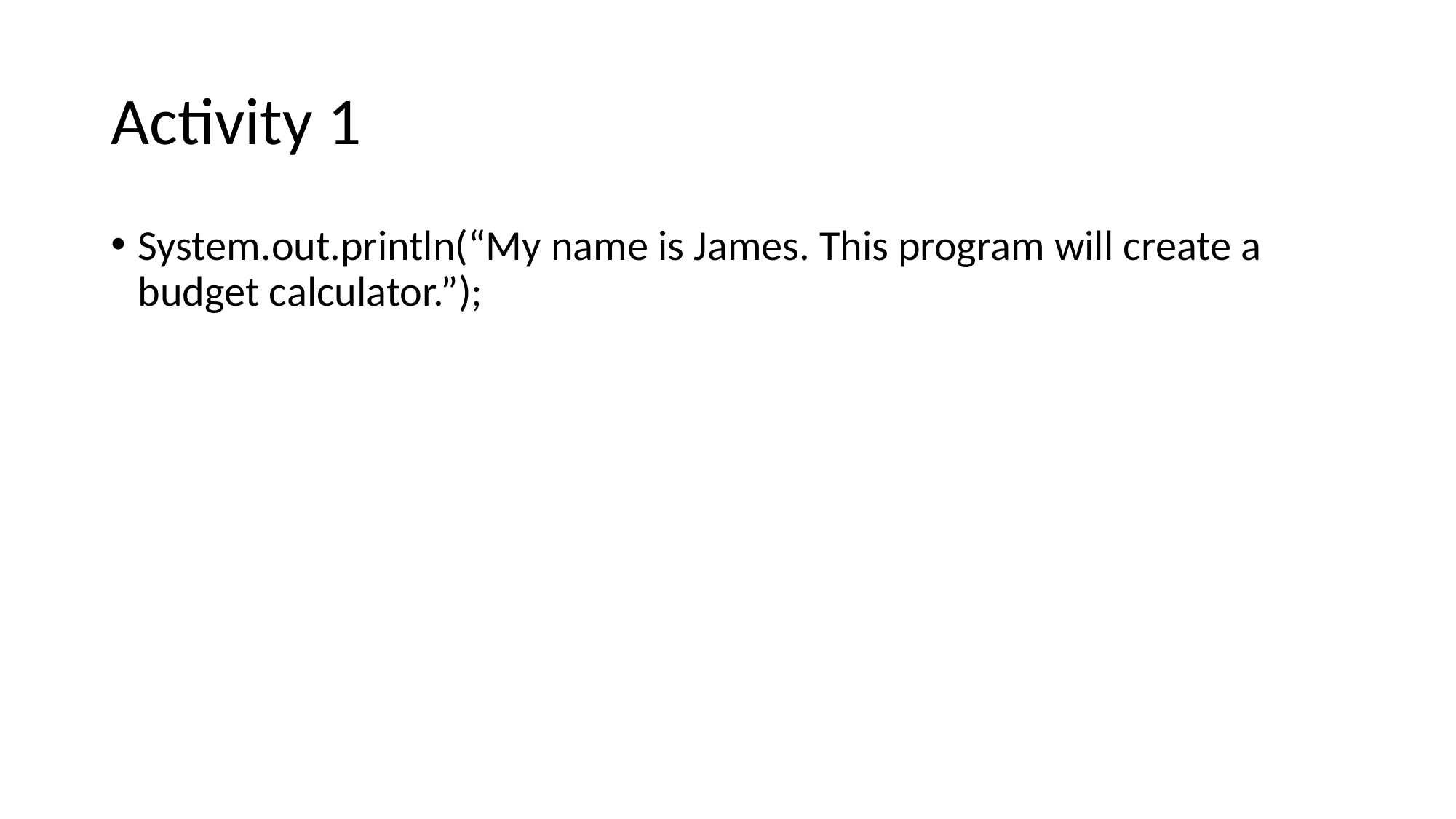

# Activity 1
System.out.println(“My name is James. This program will create a budget calculator.”);